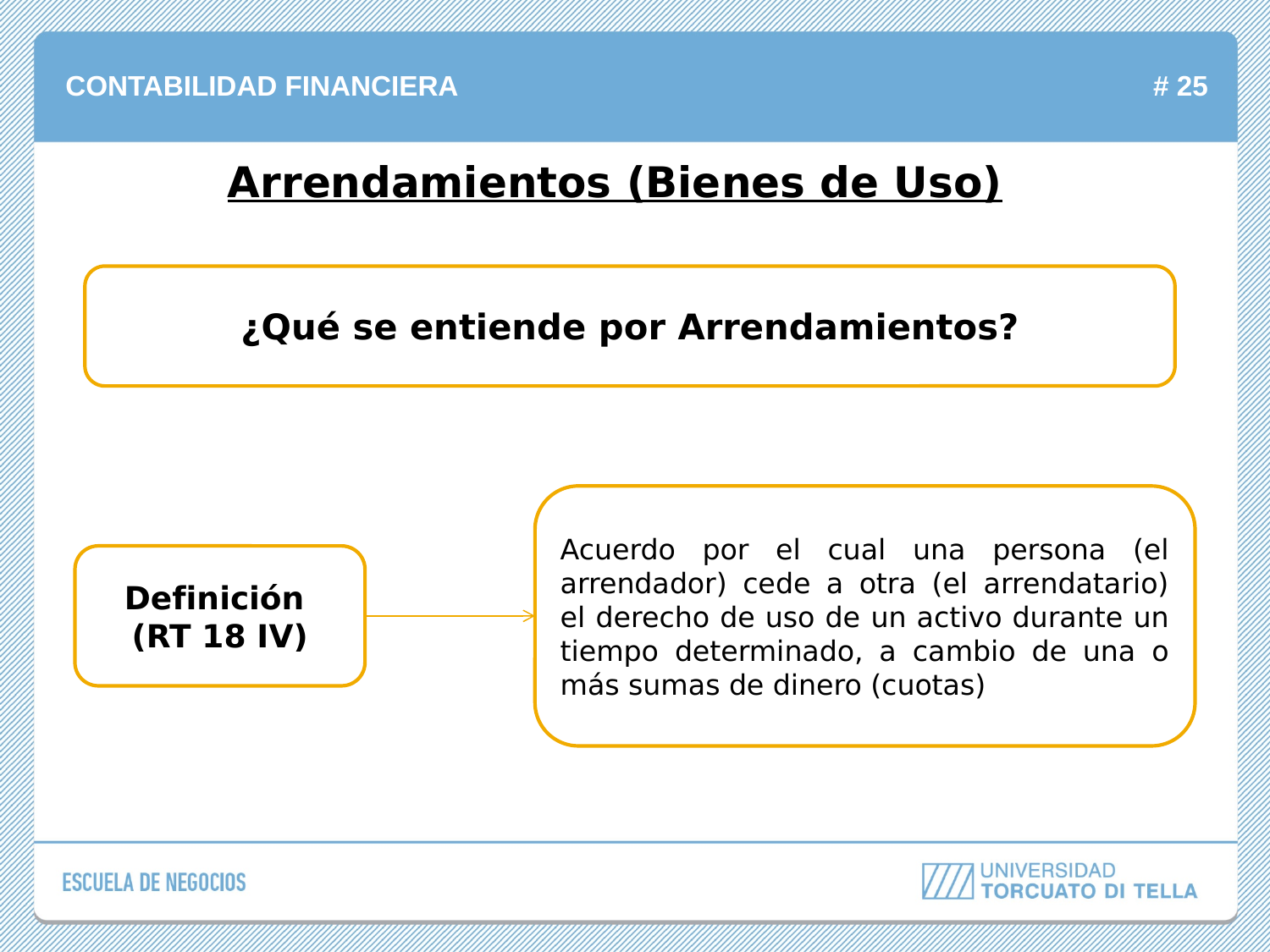

Arrendamientos (Bienes de Uso)
¿Qué se entiende por Arrendamientos?
Acuerdo por el cual una persona (el arrendador) cede a otra (el arrendatario) el derecho de uso de un activo durante un tiempo determinado, a cambio de una o más sumas de dinero (cuotas)
Definición
(RT 18 IV)